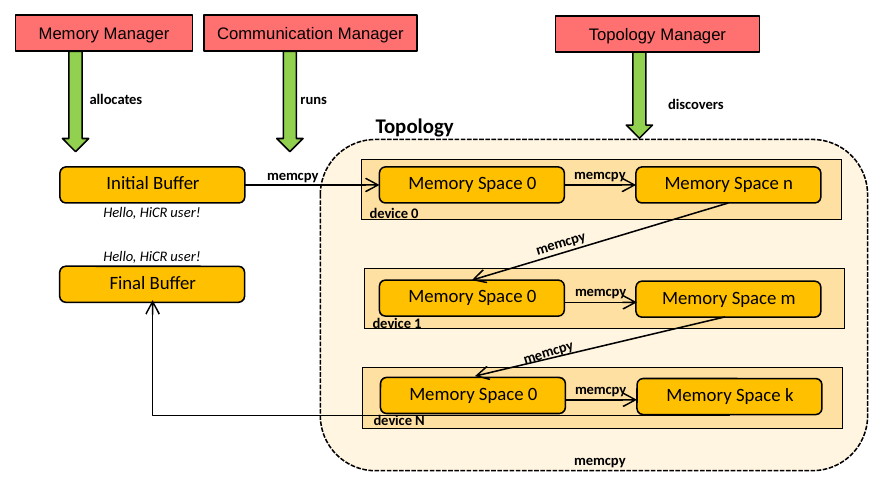

Memory Manager
Communication Manager
Topology Manager

allocates
runs
discovers
Topology

memcpy
memcpy

Initial Buffer

Memory Space 0

Memory Space n

Hello, HiCR user!
device 0
memcpy
Hello, HiCR user!
Final Buffer

memcpy
Memory Space 0

Memory Space m

device 1
memcpy

memcpy
Memory Space 0

Memory Space k

device N
memcpy